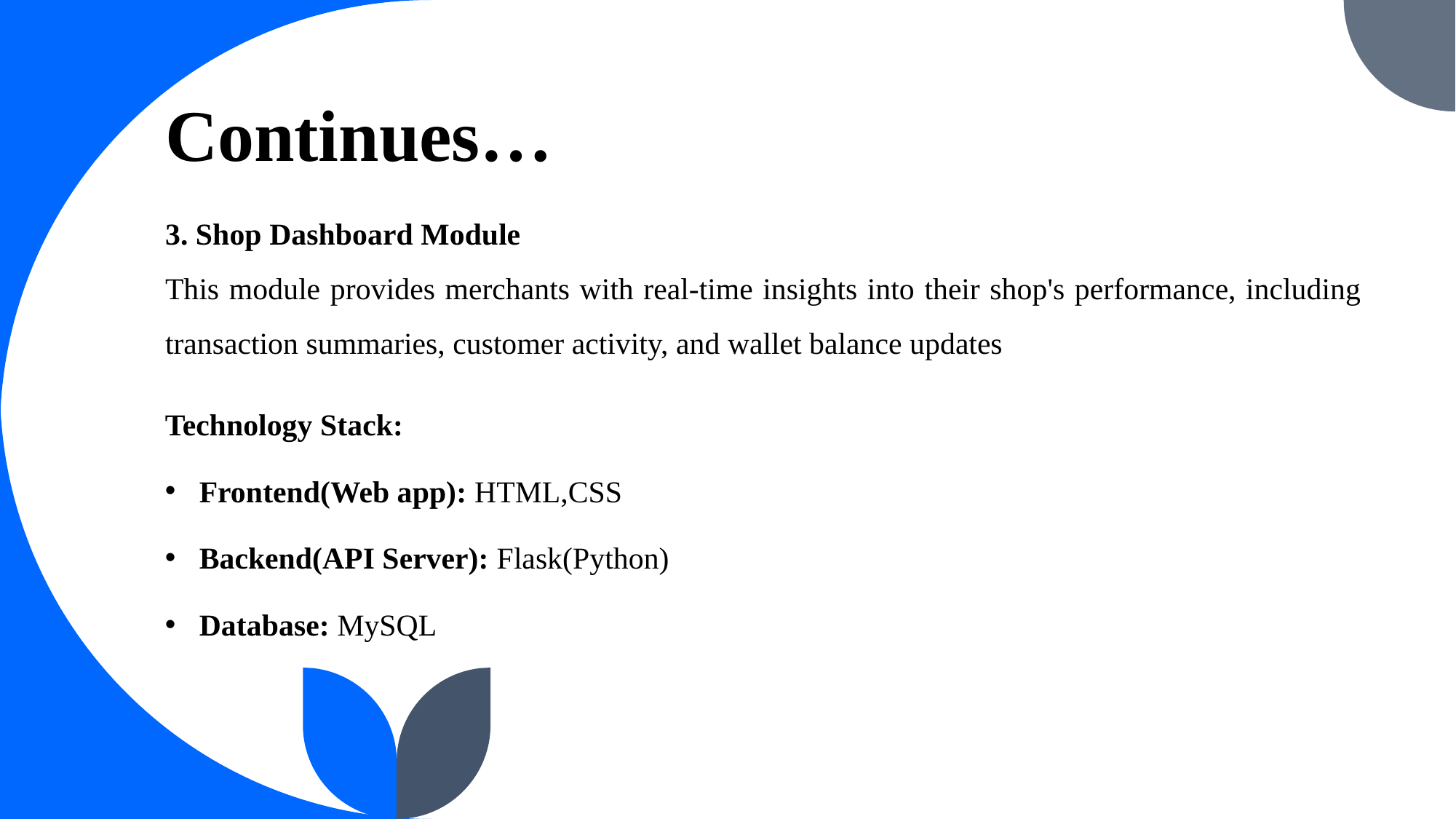

Continues…
3. Shop Dashboard Module
This module provides merchants with real-time insights into their shop's performance, including transaction summaries, customer activity, and wallet balance updates
Technology Stack:
Frontend(Web app): HTML,CSS
Backend(API Server): Flask(Python)
Database: MySQL